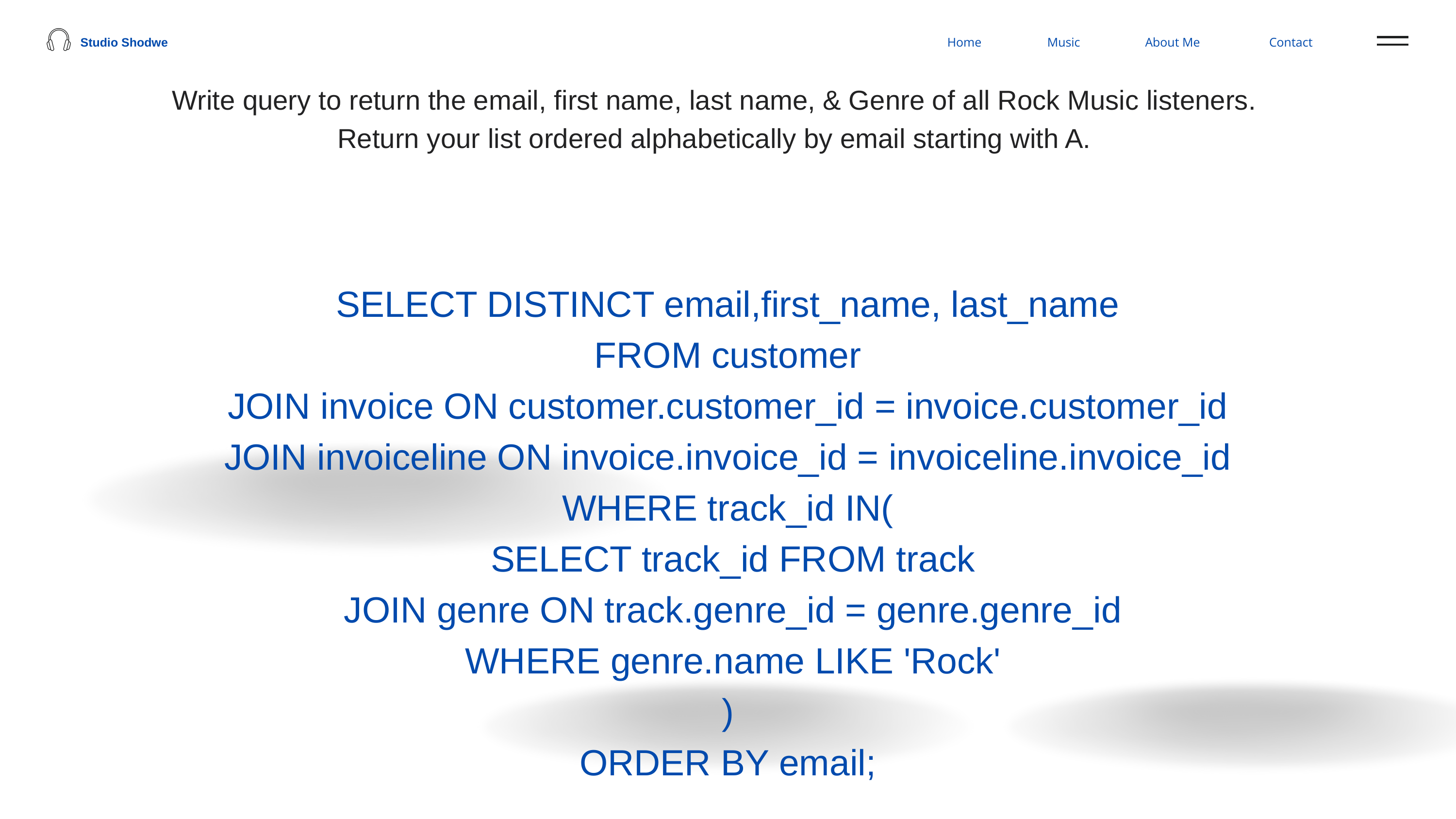

Studio Shodwe
Home
Music
About Me
Contact

 Write query to return the email, first name, last name, & Genre of all Rock Music listeners.
Return your list ordered alphabetically by email starting with A.
SELECT DISTINCT email,first_name, last_name
FROM customer
JOIN invoice ON customer.customer_id = invoice.customer_id
JOIN invoiceline ON invoice.invoice_id = invoiceline.invoice_id
WHERE track_id IN(
 SELECT track_id FROM track
 JOIN genre ON track.genre_id = genre.genre_id
 WHERE genre.name LIKE 'Rock'
)
ORDER BY email;